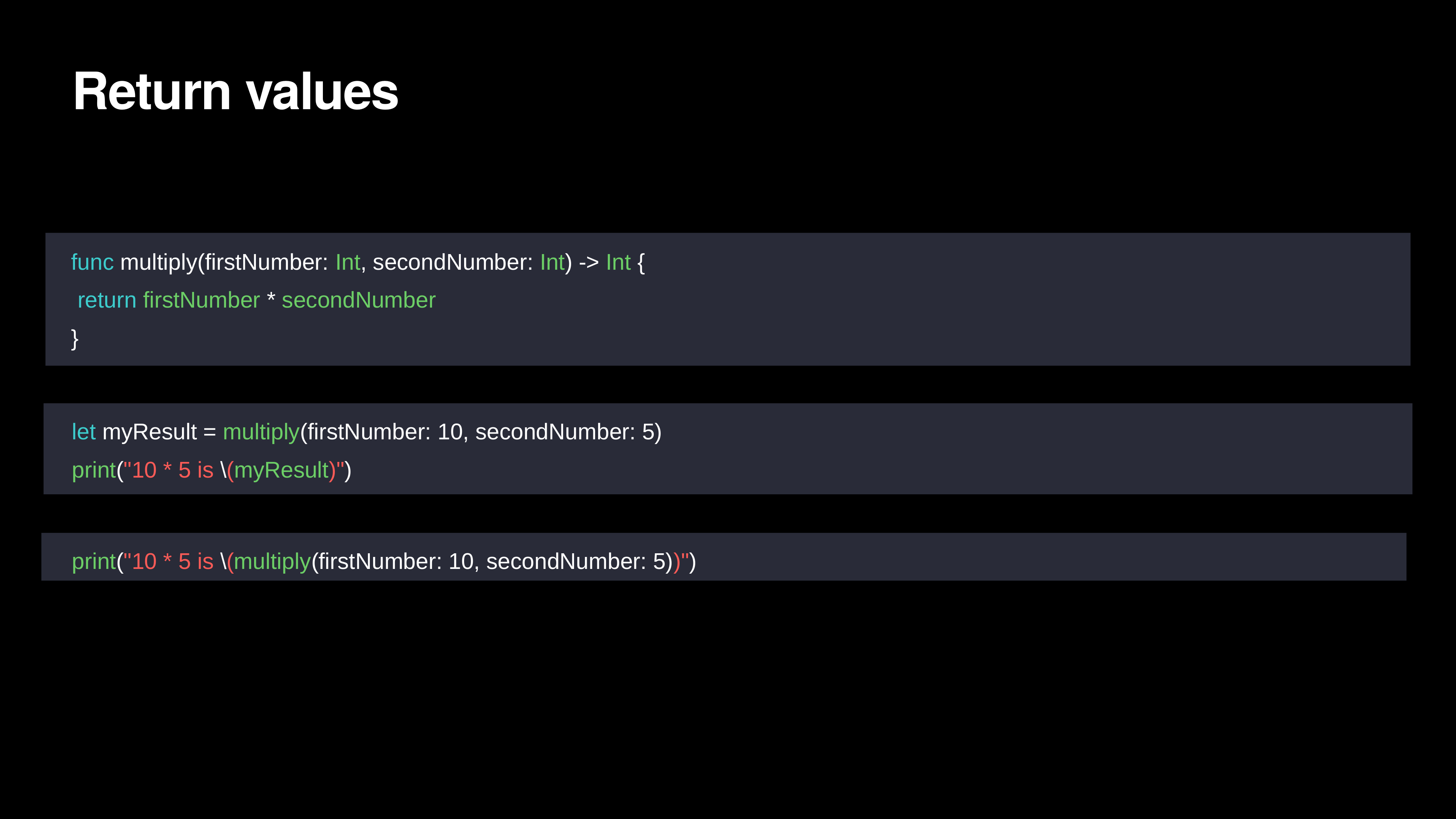

# Return values

func multiply(firstNumber: Int, secondNumber: Int) -> Int {
 return firstNumber * secondNumber
}
let myResult = multiply(firstNumber: 10, secondNumber: 5)
print("10 * 5 is \(myResult)")

print("10 * 5 is \(multiply(firstNumber: 10, secondNumber: 5))")